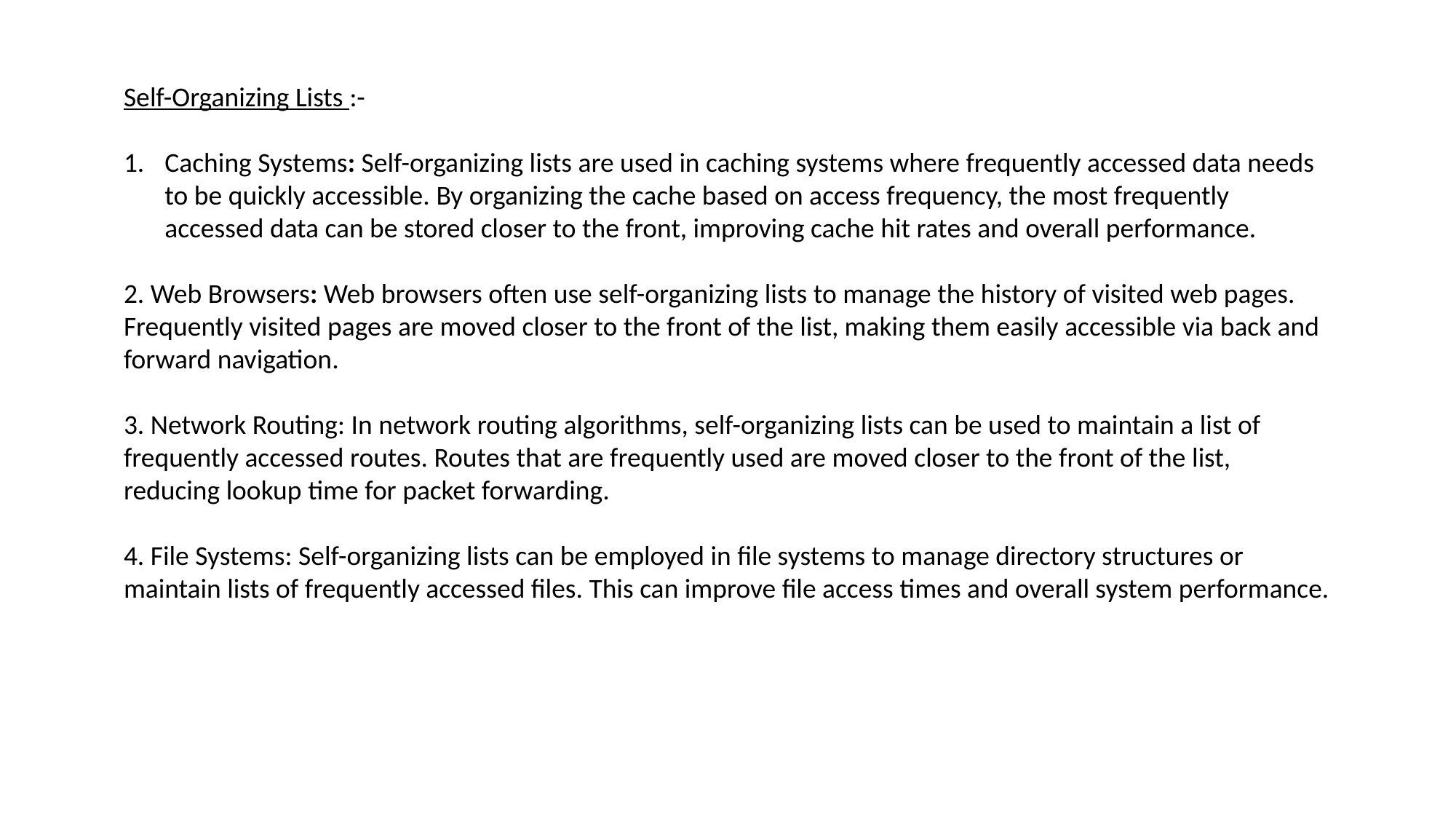

Self-Organizing Lists :-

Caching Systems: Self-organizing lists are used in caching systems where frequently accessed data needs to be quickly accessible. By organizing the cache based on access frequency, the most frequently accessed data can be stored closer to the front, improving cache hit rates and overall performance.

2. Web Browsers: Web browsers often use self-organizing lists to manage the history of visited web pages.  Frequently visited pages are moved closer to the front of the list, making them easily accessible via back and forward navigation.

3. Network Routing: In network routing algorithms, self-organizing lists can be used to maintain a list of frequently accessed routes. Routes that are frequently used are moved closer to the front of the list, reducing lookup time for packet forwarding.

4. File Systems: Self-organizing lists can be employed in file systems to manage directory structures or maintain lists of frequently accessed files. This can improve file access times and overall system performance.